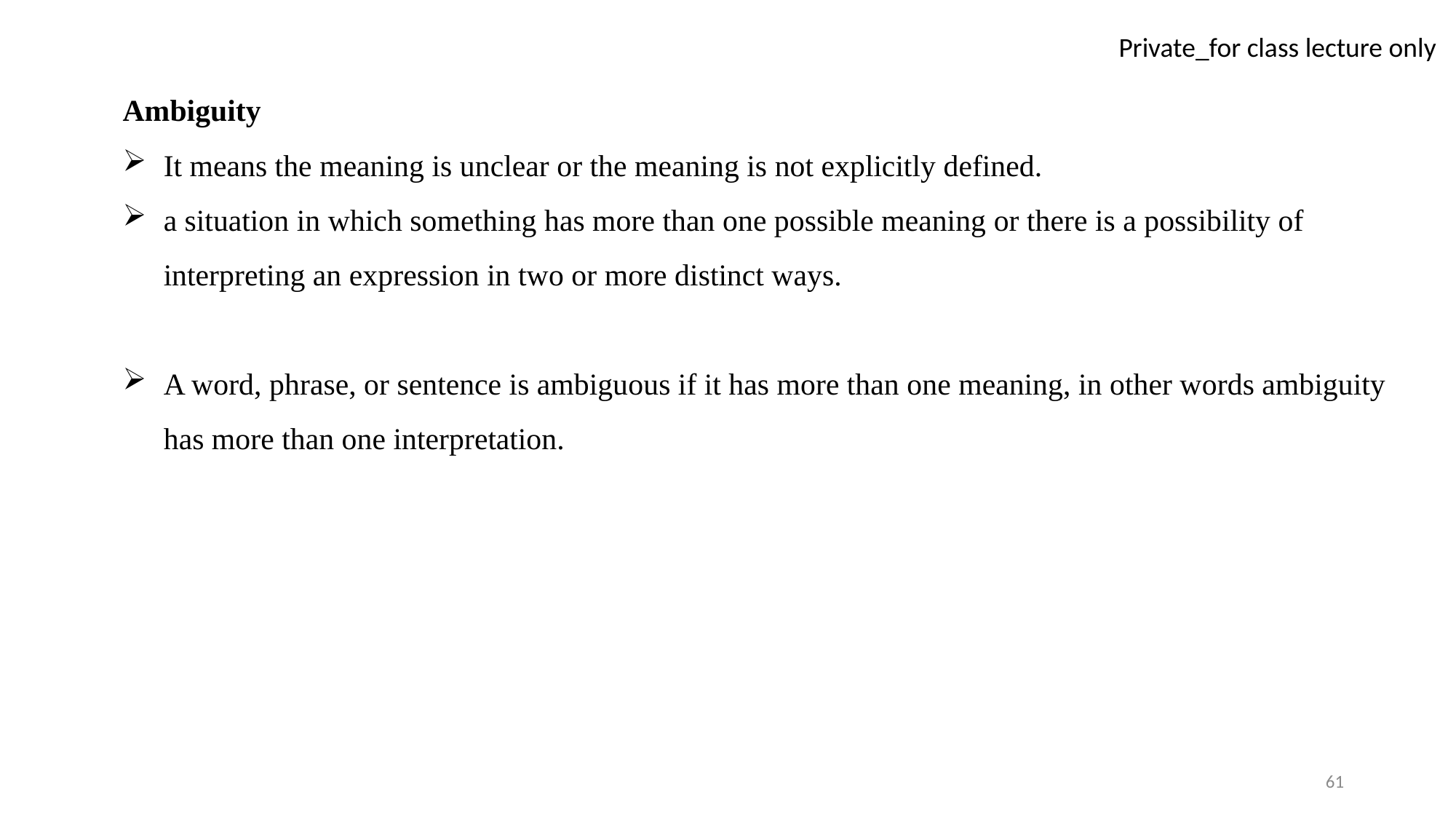

Ambiguity
It means the meaning is unclear or the meaning is not explicitly defined.
a situation in which something has more than one possible meaning or there is a possibility of interpreting an expression in two or more distinct ways.

A word, phrase, or sentence is ambiguous if it has more than one meaning, in other words ambiguity has more than one interpretation.
61